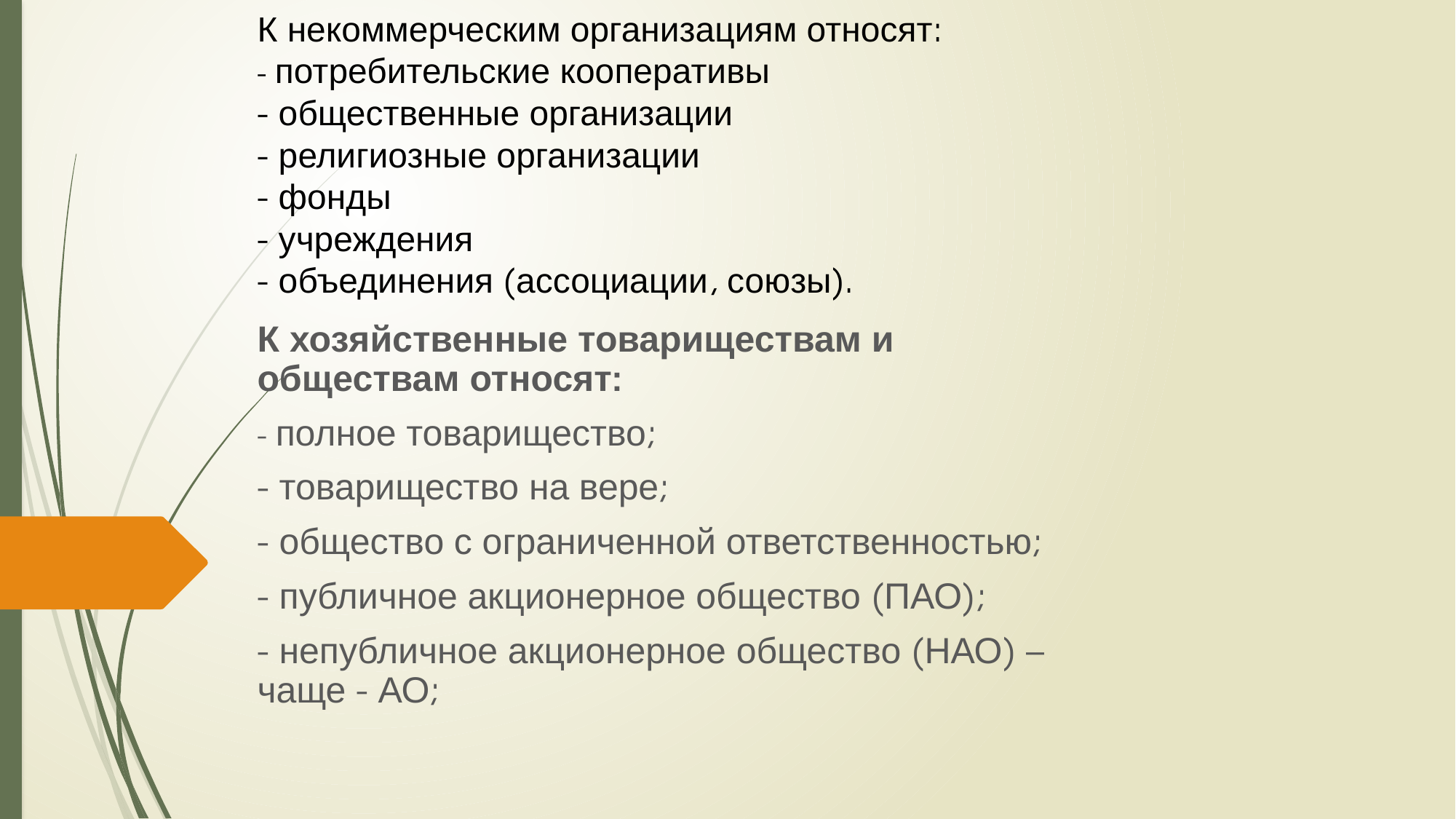

# К некоммерческим организациям относят: - потребительские кооперативы - общественные организации - религиозные организации - фонды - учреждения - объединения (ассоциации, союзы).
К хозяйственные товариществам и обществам относят:
- полное товарищество;
- товарищество на вере;
- общество с ограниченной ответственностью;
- публичное акционерное общество (ПАО);
- непубличное акционерное общество (НАО) – чаще - АО;